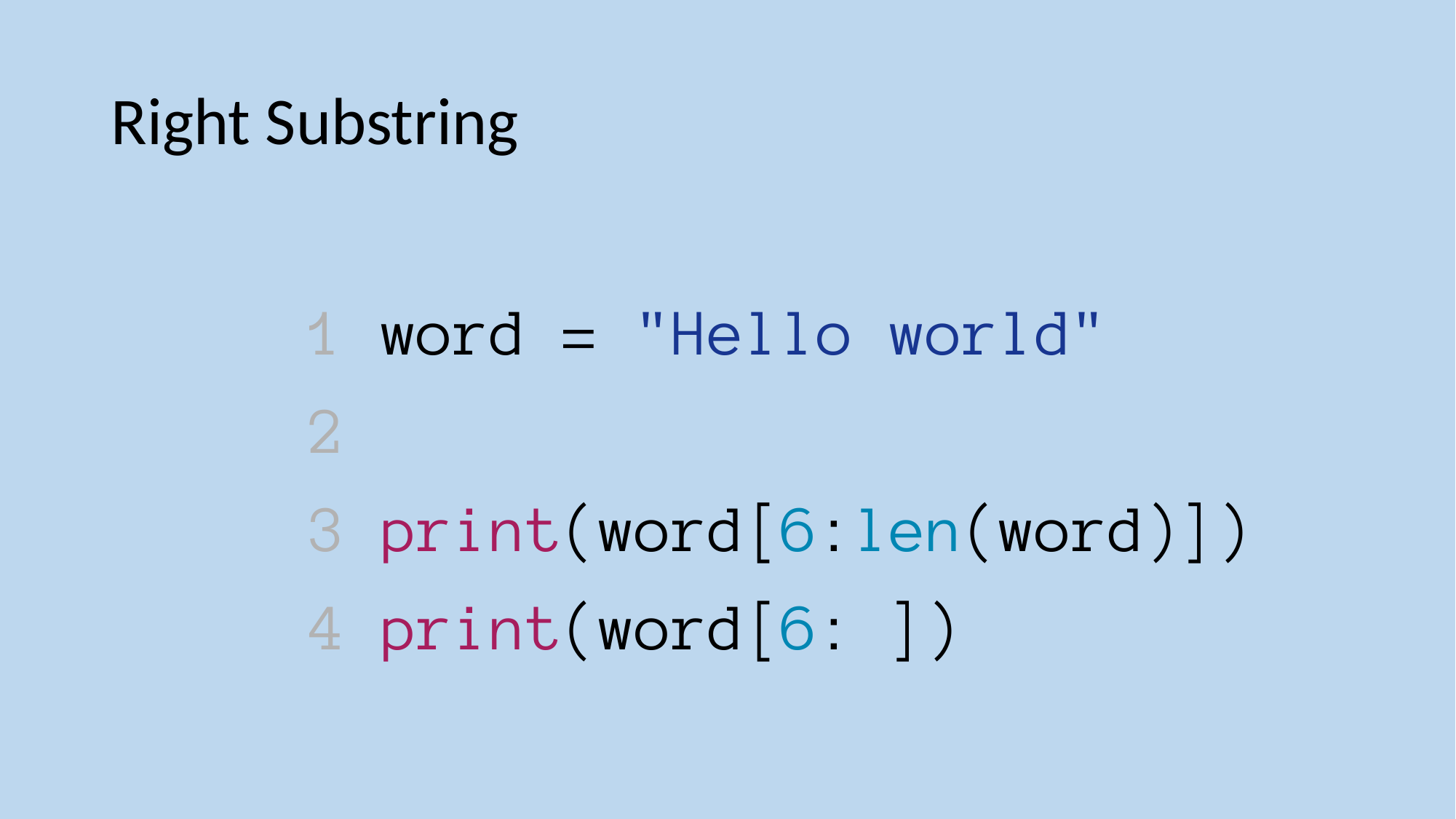

# Right Substring
1 word = "Hello world"
2
3 print(word[6:len(word)])
4 print(word[6: ])